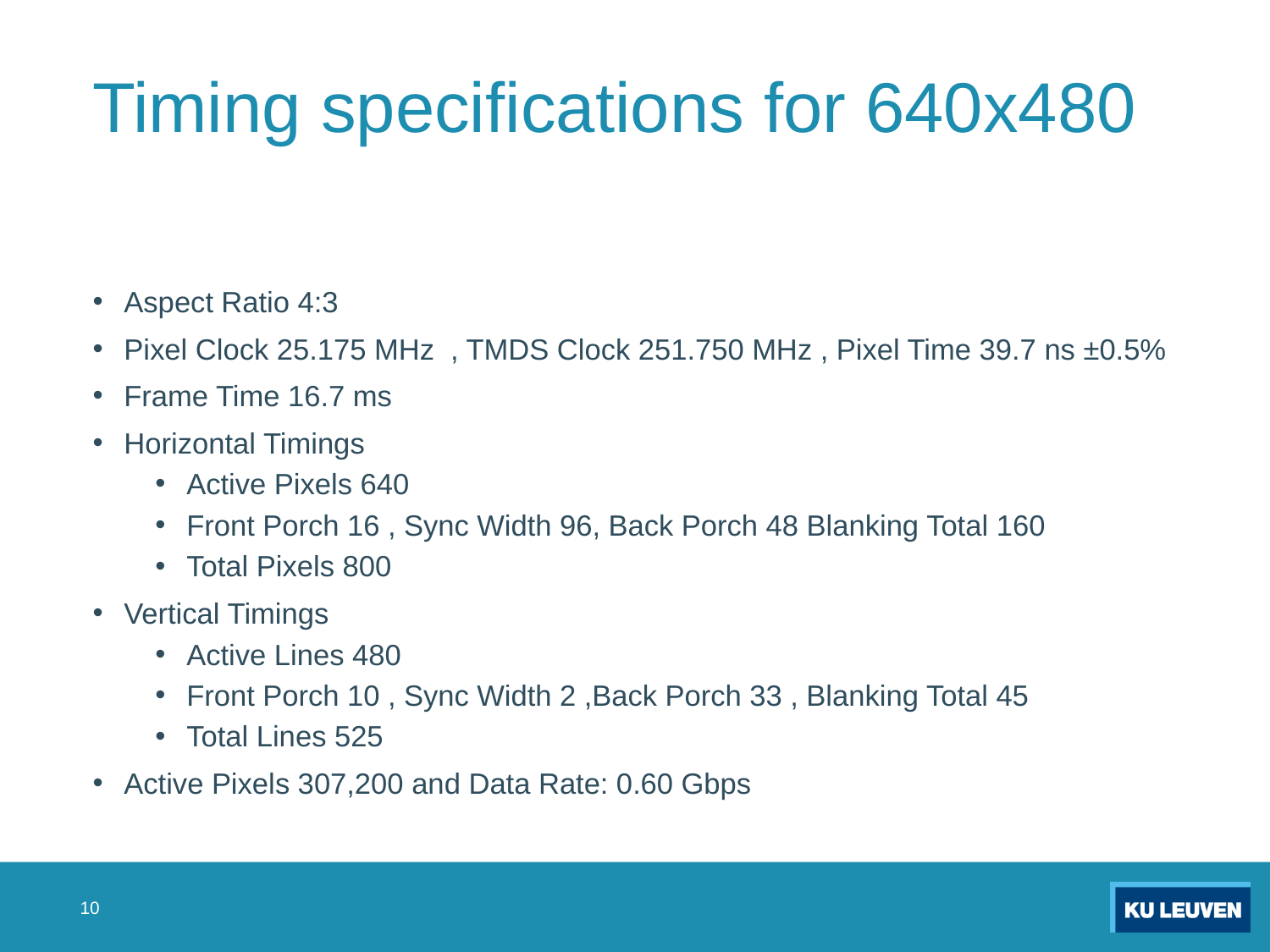

# Timing specifications for 640x480

Aspect Ratio 4:3
Pixel Clock 25.175 MHz  , TMDS Clock 251.750 MHz , Pixel Time 39.7 ns ±0.5%
Frame Time 16.7 ms
Horizontal Timings
Active Pixels 640
Front Porch 16 , Sync Width 96, Back Porch 48 Blanking Total 160
Total Pixels 800
Vertical Timings
Active Lines 480
Front Porch 10 , Sync Width 2 ,Back Porch 33 , Blanking Total 45
Total Lines 525
Active Pixels 307,200 and Data Rate: 0.60 Gbps
10